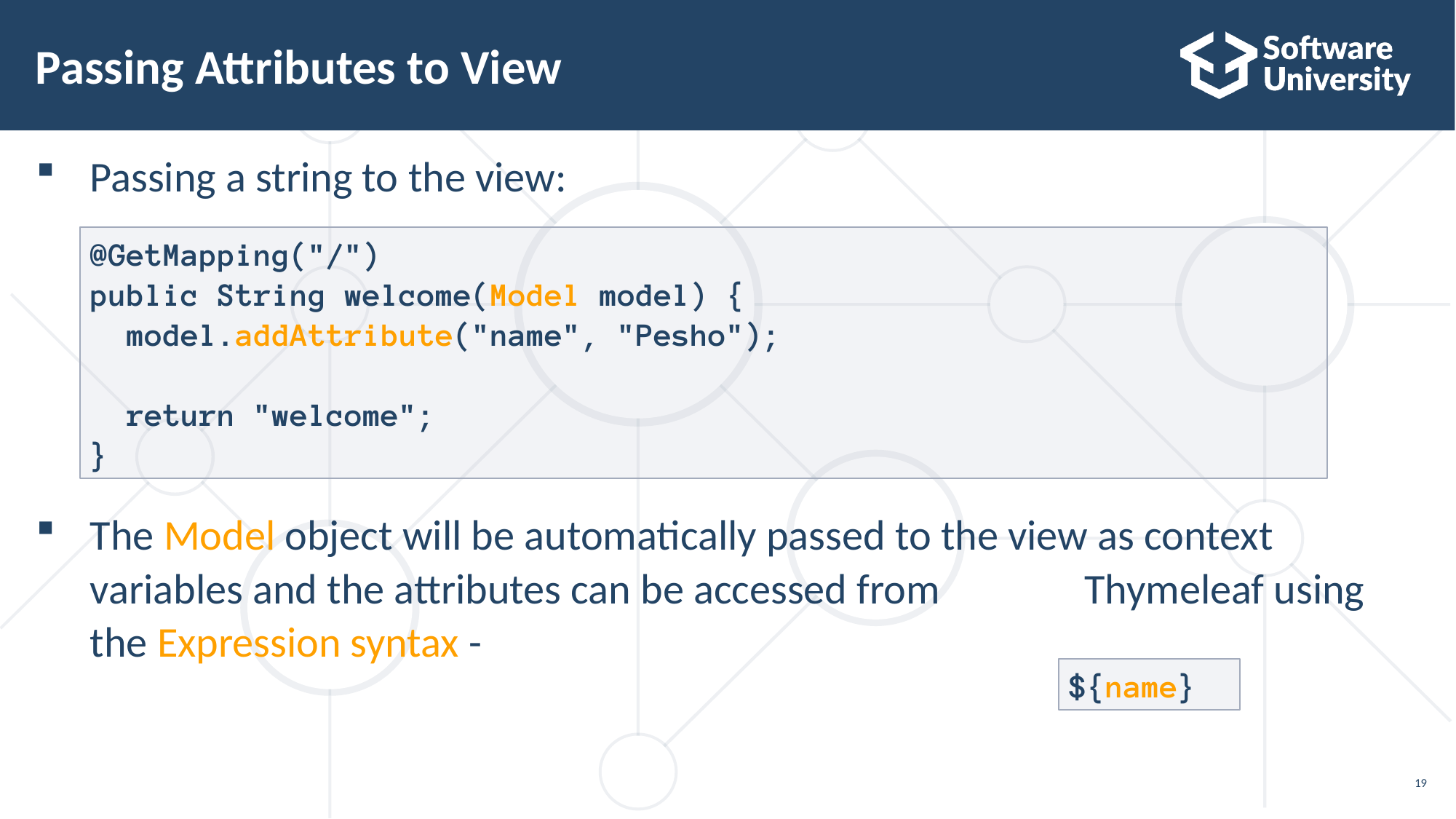

Passing Attributes to View
Passing a string to the view:

The Model object will be automatically passed to the view as context variables and the attributes can be accessed from               Thymeleaf using the Expression syntax -

@GetMapping("/")
public String welcome(Model model) {
  model.addAttribute("name", "Pesho");

  return "welcome";
}
${name}
19